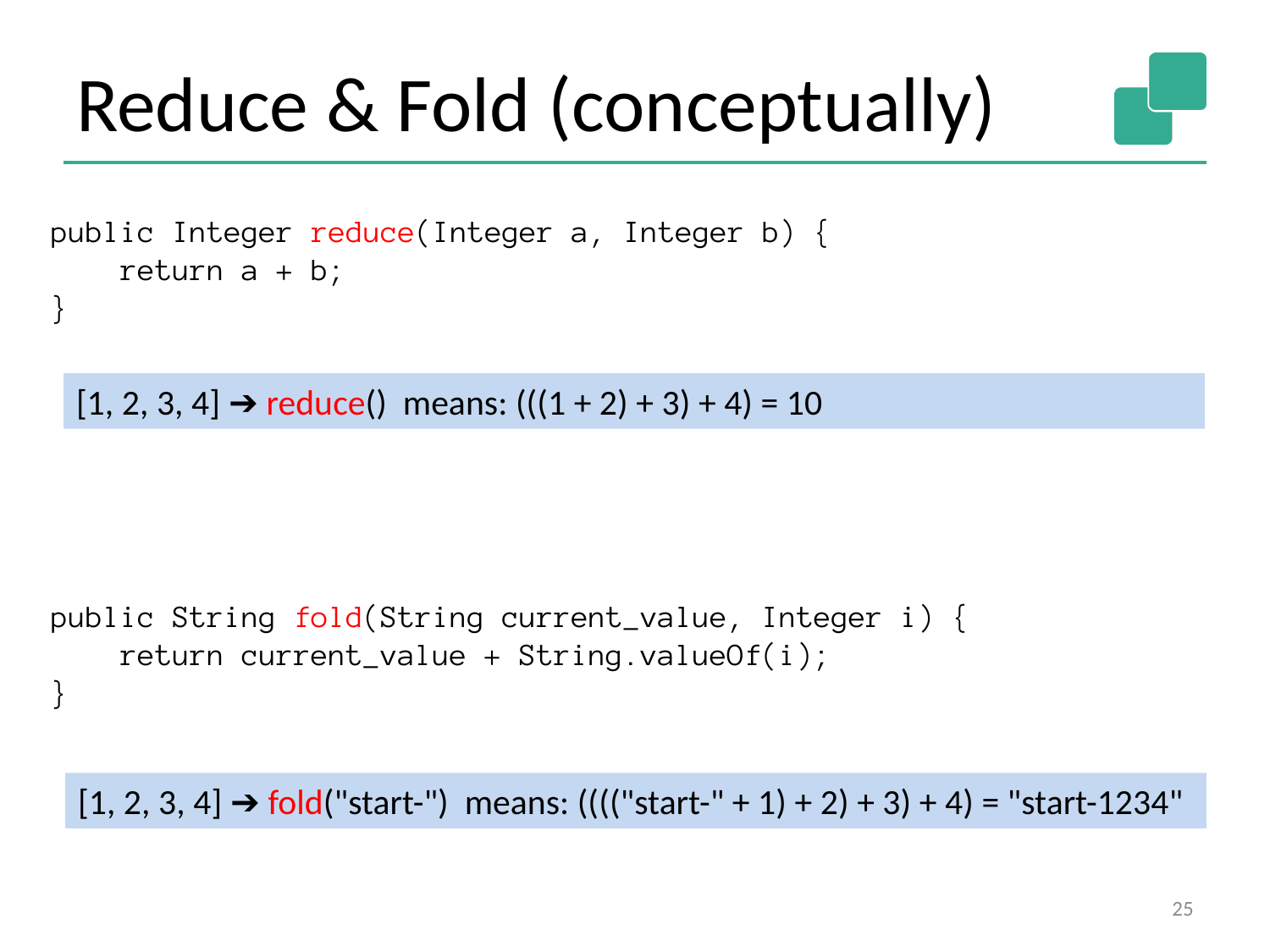

Reduce & Fold (conceptually)
public Integer reduce(Integer a, Integer b) {
    return a + b;
}

public String fold(String current_value, Integer i) {
    return current_value + String.valueOf(i);
}

[1, 2, 3, 4] ➔ reduce()  means: (((1 + 2) + 3) + 4) = 10
[1, 2, 3, 4] ➔ fold("start-")  means: (((("start-" + 1) + 2) + 3) + 4) = "start-1234"
25